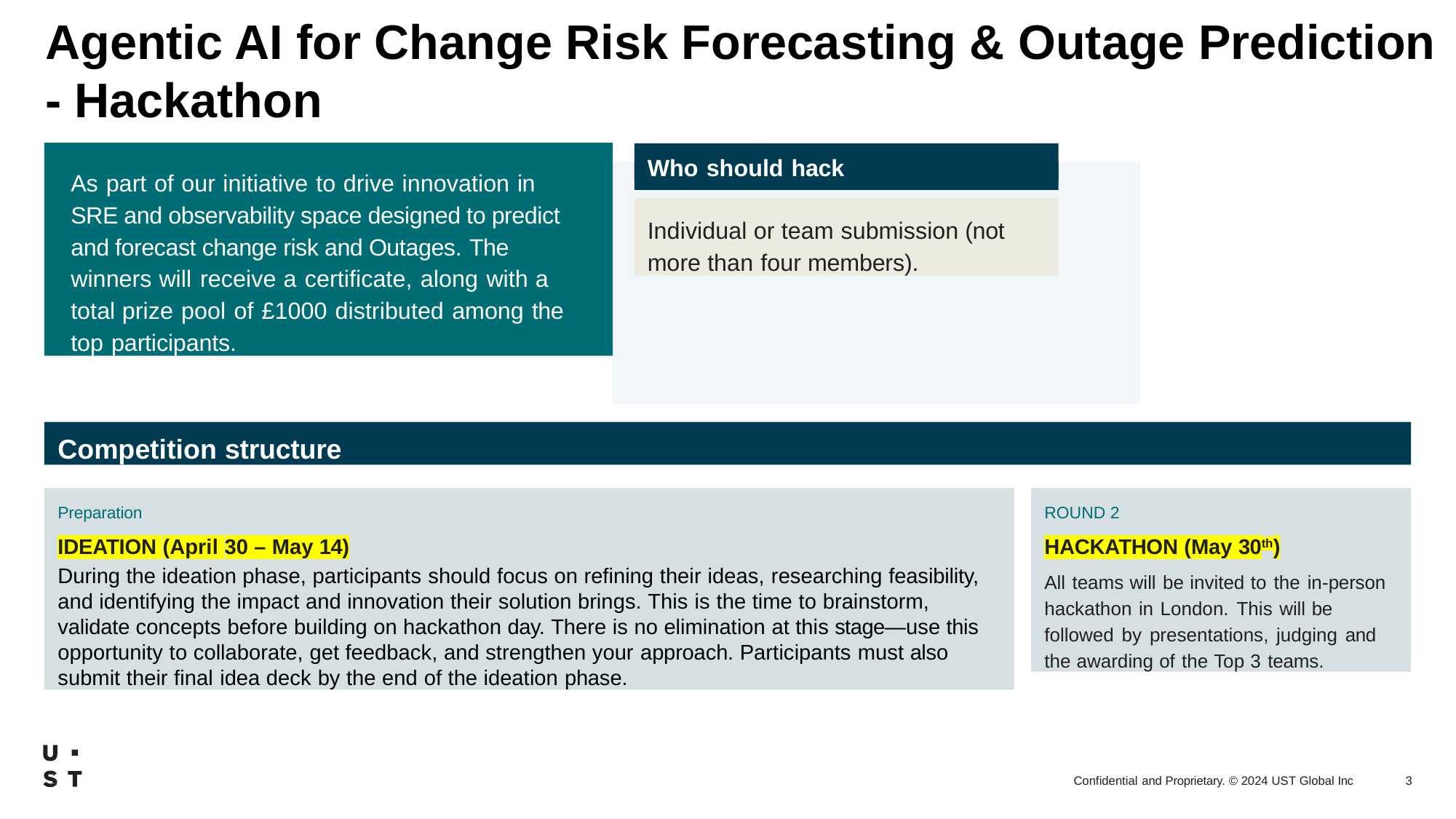

# Agentic AI for Change Risk Forecasting & Outage Prediction - Hackathon
As part of our initiative to drive innovation in SRE and observability space designed to predict and forecast change risk and Outages. The winners will receive a certificate, along with a total prize pool of £1000 distributed among the top participants.

Who should hack
Individual or team submission (not more than four members).
Competition structure
Preparation
IDEATION (April 30 – May 14)
During the ideation phase, participants should focus on refining their ideas, researching feasibility, and identifying the impact and innovation their solution brings. This is the time to brainstorm, validate concepts before building on hackathon day. There is no elimination at this stage—use this opportunity to collaborate, get feedback, and strengthen your approach. Participants must also submit their final idea deck by the end of the ideation phase.
ROUND 2
HACKATHON (May 30th)
All teams will be invited to the in-person hackathon in London. This will be followed by presentations, judging and the awarding of the Top 3 teams.
Confidential and Proprietary. © 2024 UST Global Inc
3